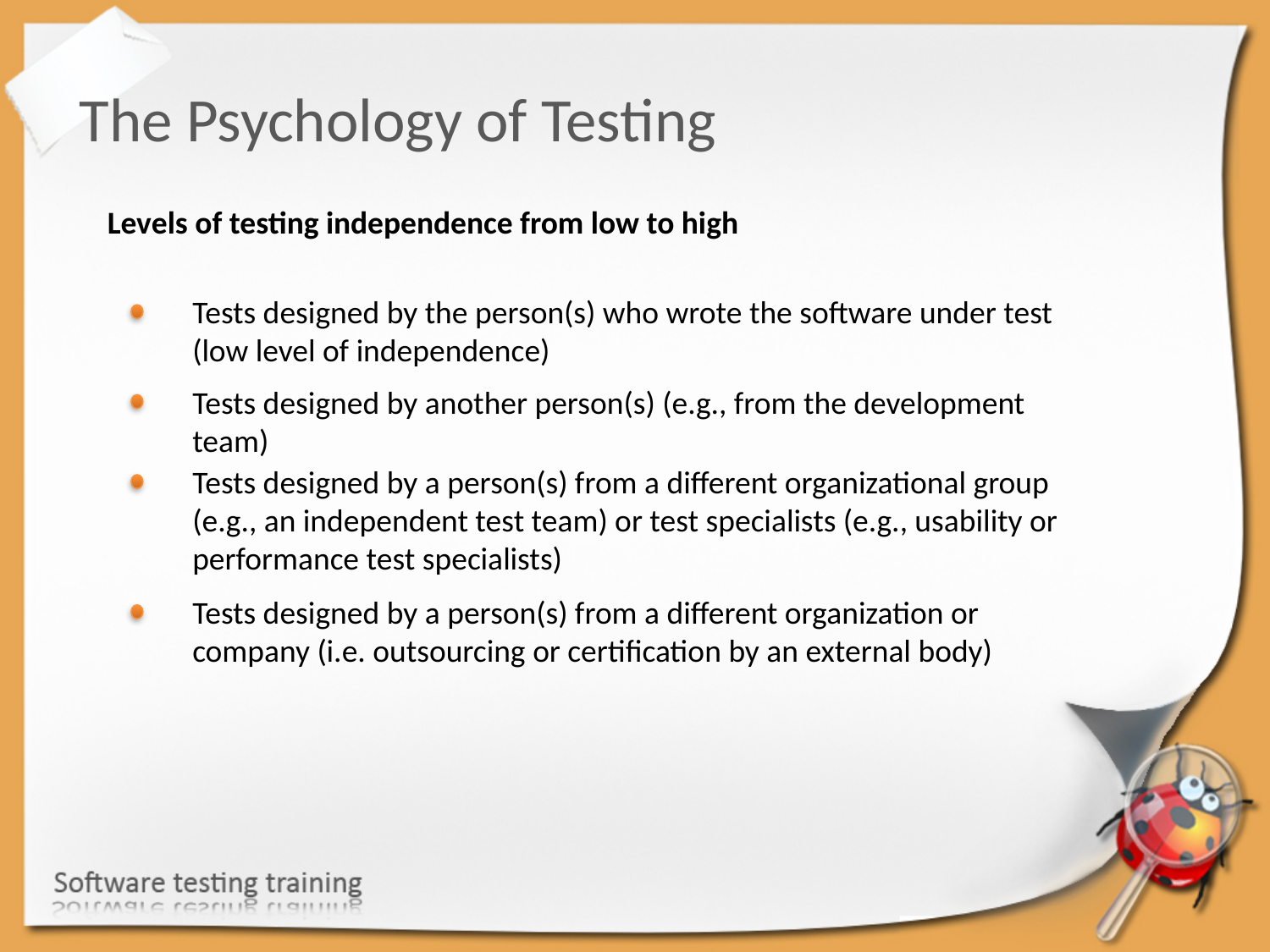

The Psychology of Testing
Levels of testing independence from low to high
Tests designed by the person(s) who wrote the software under test (low level of independence)

Tests designed by another person(s) (e.g., from the development team)

Tests designed by a person(s) from a different organizational group (e.g., an independent test team) or test specialists (e.g., usability or performance test specialists)

Tests designed by a person(s) from a different organization or company (i.e. outsourcing or certification by an external body)